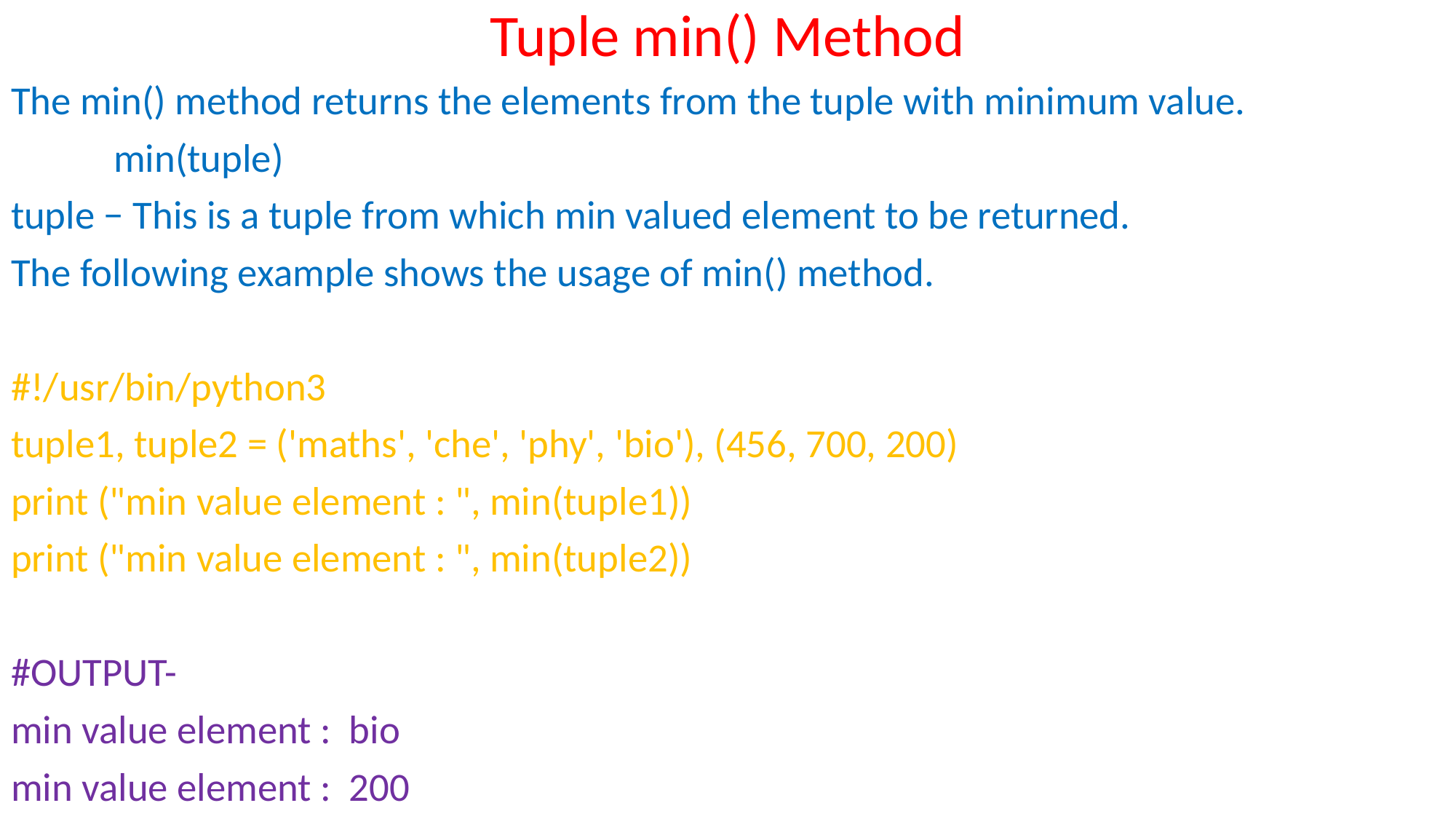

# Tuple min() Method
The min() method returns the elements from the tuple with minimum value.
	min(tuple)
tuple − This is a tuple from which min valued element to be returned.
The following example shows the usage of min() method.

#!/usr/bin/python3
tuple1, tuple2 = ('maths', 'che', 'phy', 'bio'), (456, 700, 200)
print ("min value element : ", min(tuple1))
print ("min value element : ", min(tuple2))

#OUTPUT-
min value element :  bio
min value element :  200